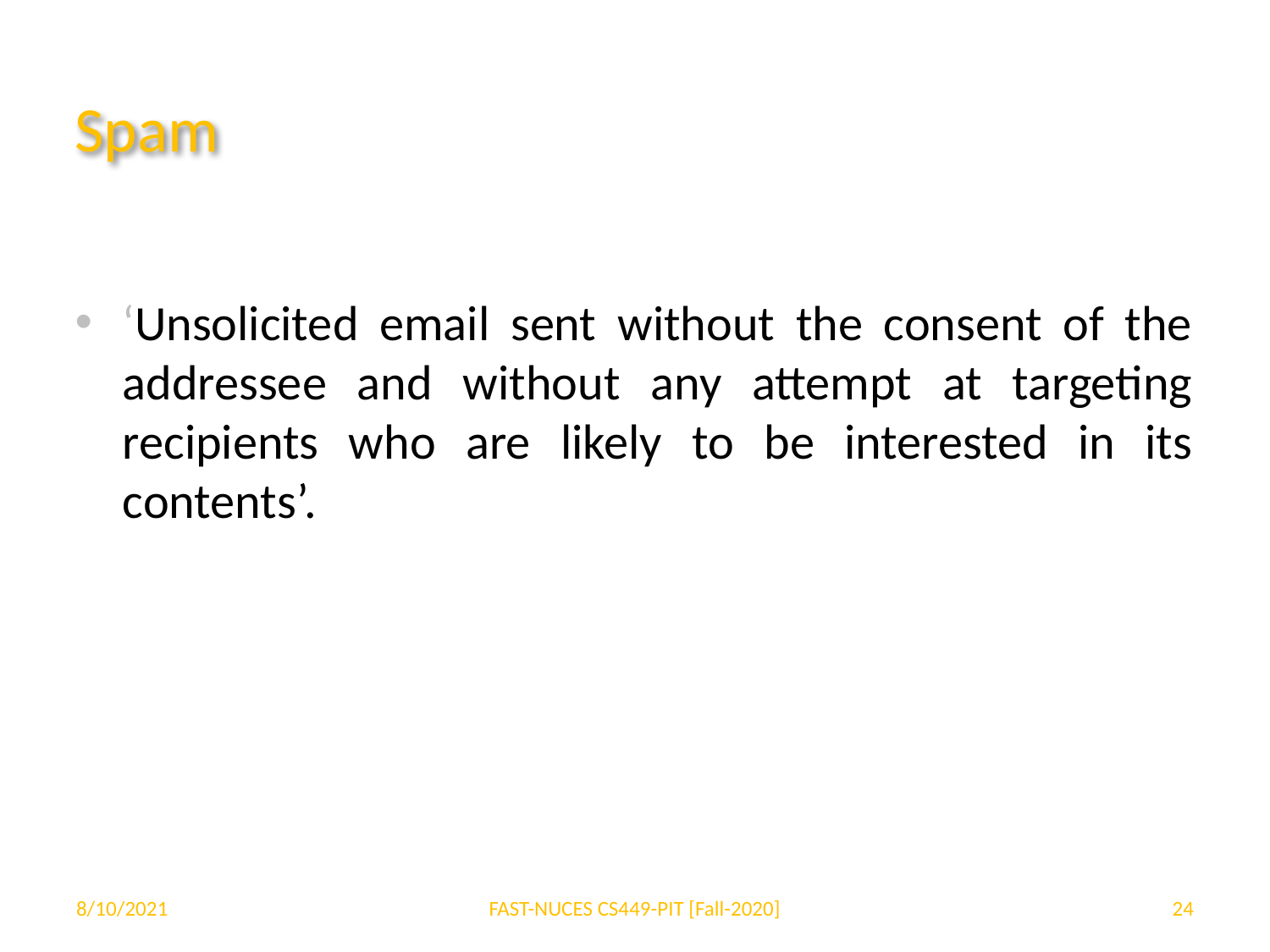

# Spam
‘Unsolicited email sent without the consent of the addressee and without any attempt at targeting recipients who are likely to be interested in its contents’.
8/10/2021
FAST-NUCES CS449-PIT [Fall-2020]
24